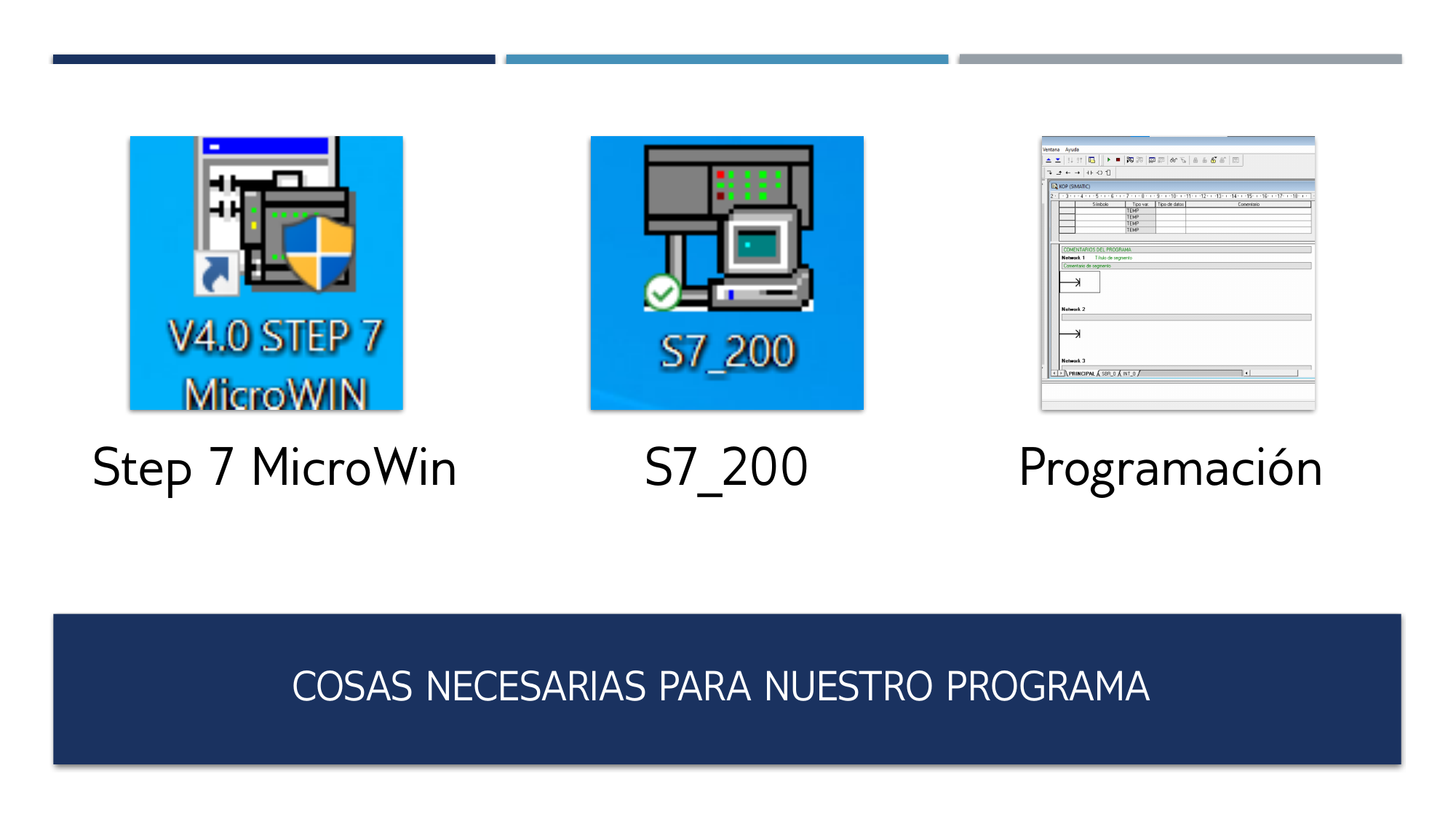

Step 7 MicroWin
S7_200
Programación

# COSAS necesarias PARA NUESTRO programa